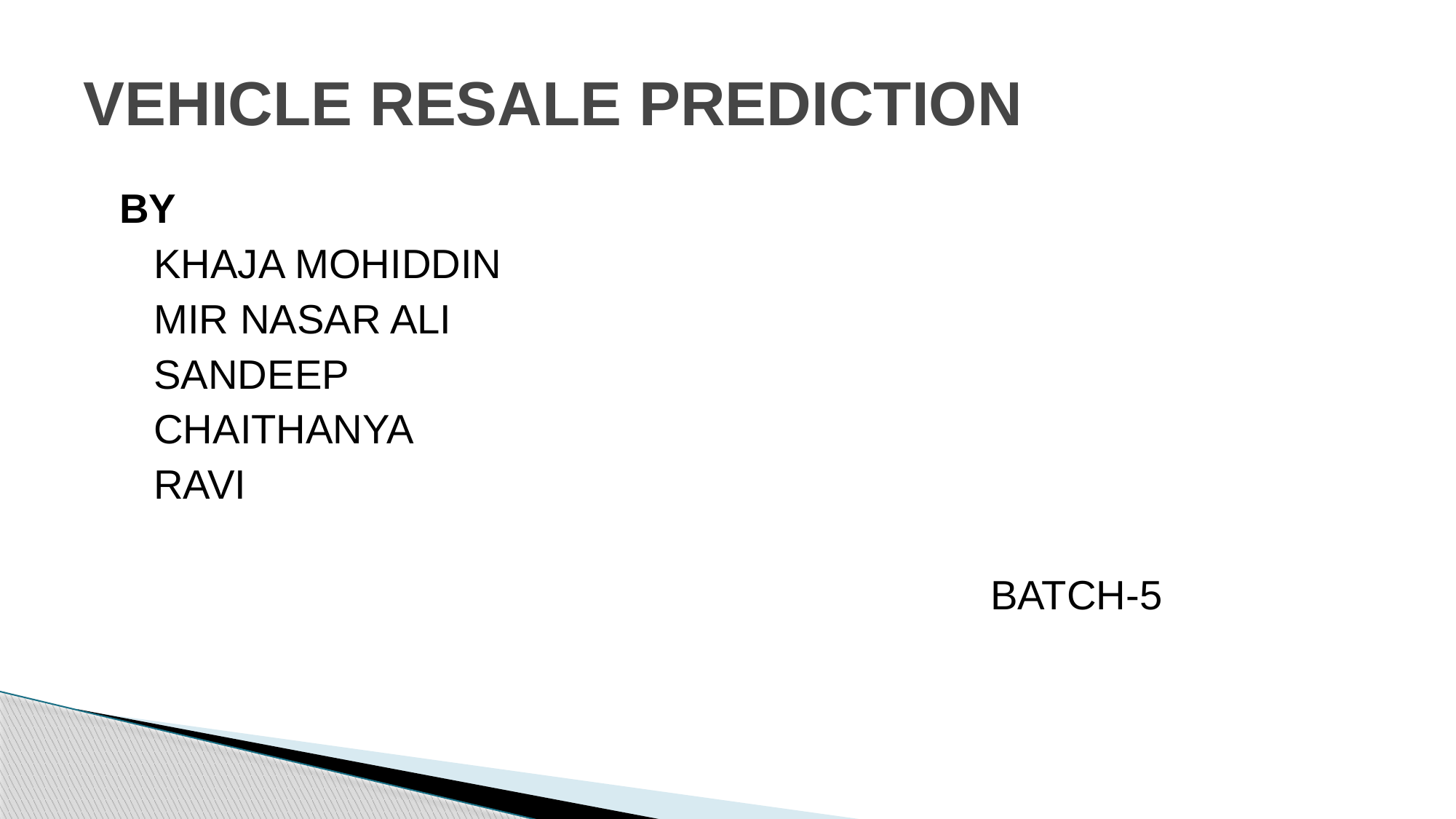

# VEHICLE RESALE PREDICTION
  BY
     KHAJA MOHIDDIN
     MIR NASAR ALI
     SANDEEP
     CHAITHANYA
     RAVI

                                                                              BATCH-5